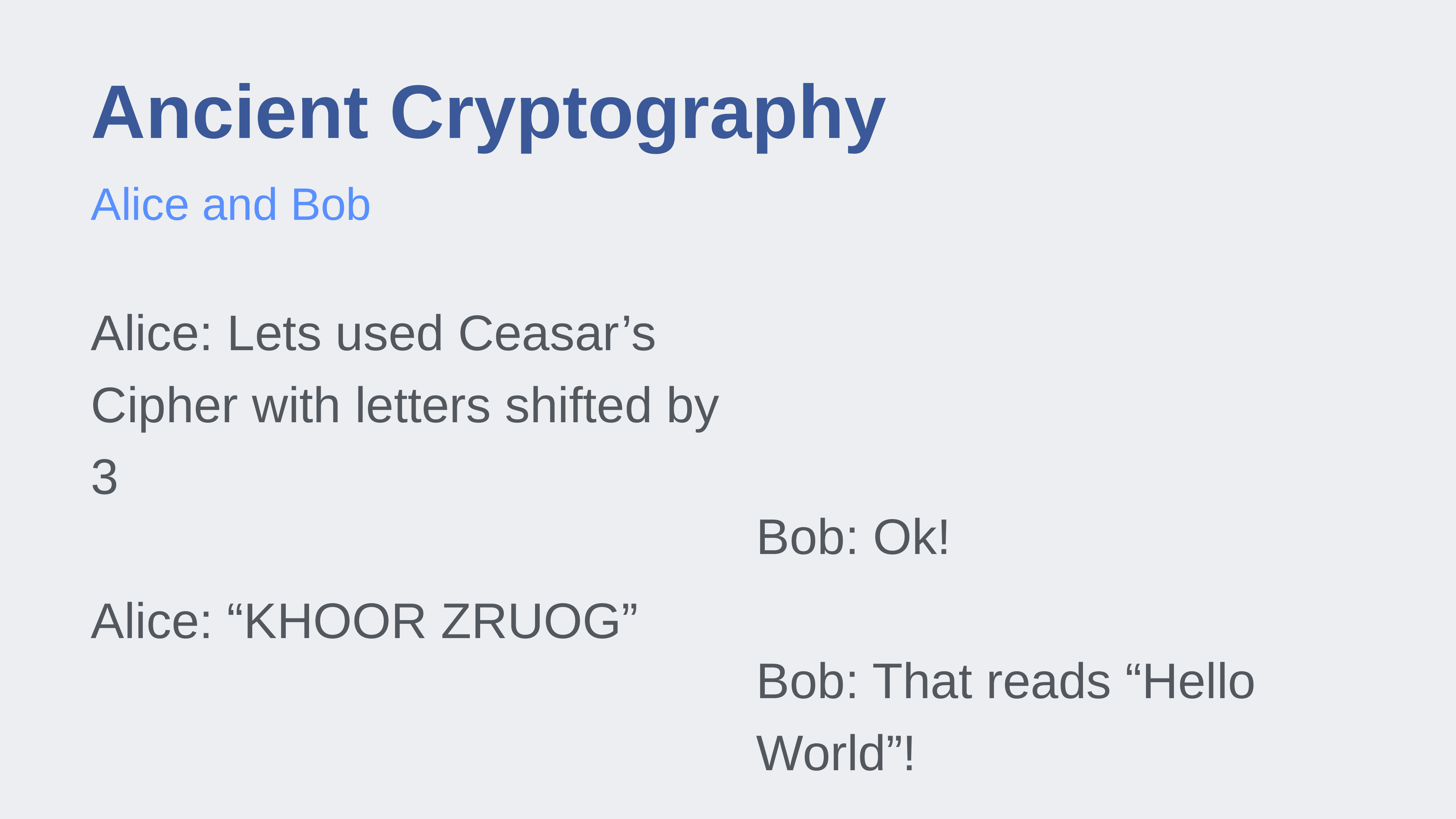

# Ancient Cryptography
Alice and Bob
Alice: Lets used Ceasar’s Cipher with letters shifted by 3

Alice: “KHOOR ZRUOG”

Bob: Ok!

Bob: That reads “Hello World”!